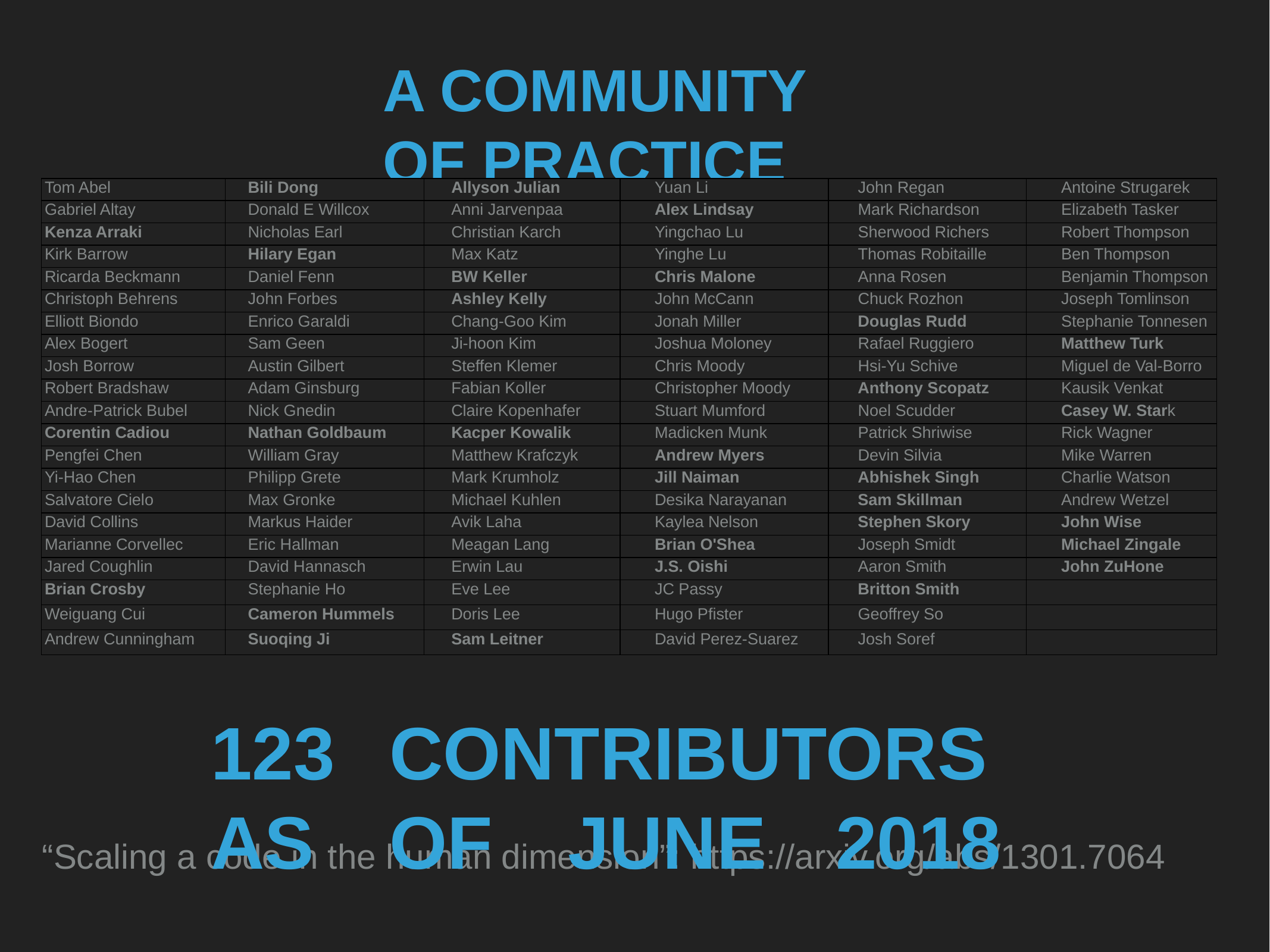

# A COMMUNITY OF PRACTICE
| Tom Abel | Bili Dong | Allyson Julian | Yuan Li | John Regan | Antoine Strugarek |
| --- | --- | --- | --- | --- | --- |
| Gabriel Altay | Donald E Willcox | Anni Jarvenpaa | Alex Lindsay | Mark Richardson | Elizabeth Tasker |
| Kenza Arraki | Nicholas Earl | Christian Karch | Yingchao Lu | Sherwood Richers | Robert Thompson |
| Kirk Barrow | Hilary Egan | Max Katz | Yinghe Lu | Thomas Robitaille | Ben Thompson |
| Ricarda Beckmann | Daniel Fenn | BW Keller | Chris Malone | Anna Rosen | Benjamin Thompson |
| Christoph Behrens | John Forbes | Ashley Kelly | John McCann | Chuck Rozhon | Joseph Tomlinson |
| Elliott Biondo | Enrico Garaldi | Chang-Goo Kim | Jonah Miller | Douglas Rudd | Stephanie Tonnesen |
| Alex Bogert | Sam Geen | Ji-hoon Kim | Joshua Moloney | Rafael Ruggiero | Matthew Turk |
| Josh Borrow | Austin Gilbert | Steffen Klemer | Chris Moody | Hsi-Yu Schive | Miguel de Val-Borro |
| Robert Bradshaw | Adam Ginsburg | Fabian Koller | Christopher Moody | Anthony Scopatz | Kausik Venkat |
| Andre-Patrick Bubel | Nick Gnedin | Claire Kopenhafer | Stuart Mumford | Noel Scudder | Casey W. Stark |
| Corentin Cadiou | Nathan Goldbaum | Kacper Kowalik | Madicken Munk | Patrick Shriwise | Rick Wagner |
| Pengfei Chen | William Gray | Matthew Krafczyk | Andrew Myers | Devin Silvia | Mike Warren |
| Yi-Hao Chen | Philipp Grete | Mark Krumholz | Jill Naiman | Abhishek Singh | Charlie Watson |
| Salvatore Cielo | Max Gronke | Michael Kuhlen | Desika Narayanan | Sam Skillman | Andrew Wetzel |
| David Collins | Markus Haider | Avik Laha | Kaylea Nelson | Stephen Skory | John Wise |
| Marianne Corvellec | Eric Hallman | Meagan Lang | Brian O'Shea | Joseph Smidt | Michael Zingale |
| Jared Coughlin | David Hannasch | Erwin Lau | J.S. Oishi | Aaron Smith | John ZuHone |
| Brian Crosby | Stephanie Ho | Eve Lee | JC Passy | Britton Smith |  |
| Weiguang Cui | Cameron Hummels | Doris Lee | Hugo Pfister | Geoffrey So |  |
| Andrew Cunningham | Suoqing Ji | Sam Leitner | David Perez-Suarez | Josh Soref |  |
123	CONTRIBUTORS	AS	OF	JUNE	2018
“Scaling a code in the human dimension”: https://arxiv.org/abs/1301.7064